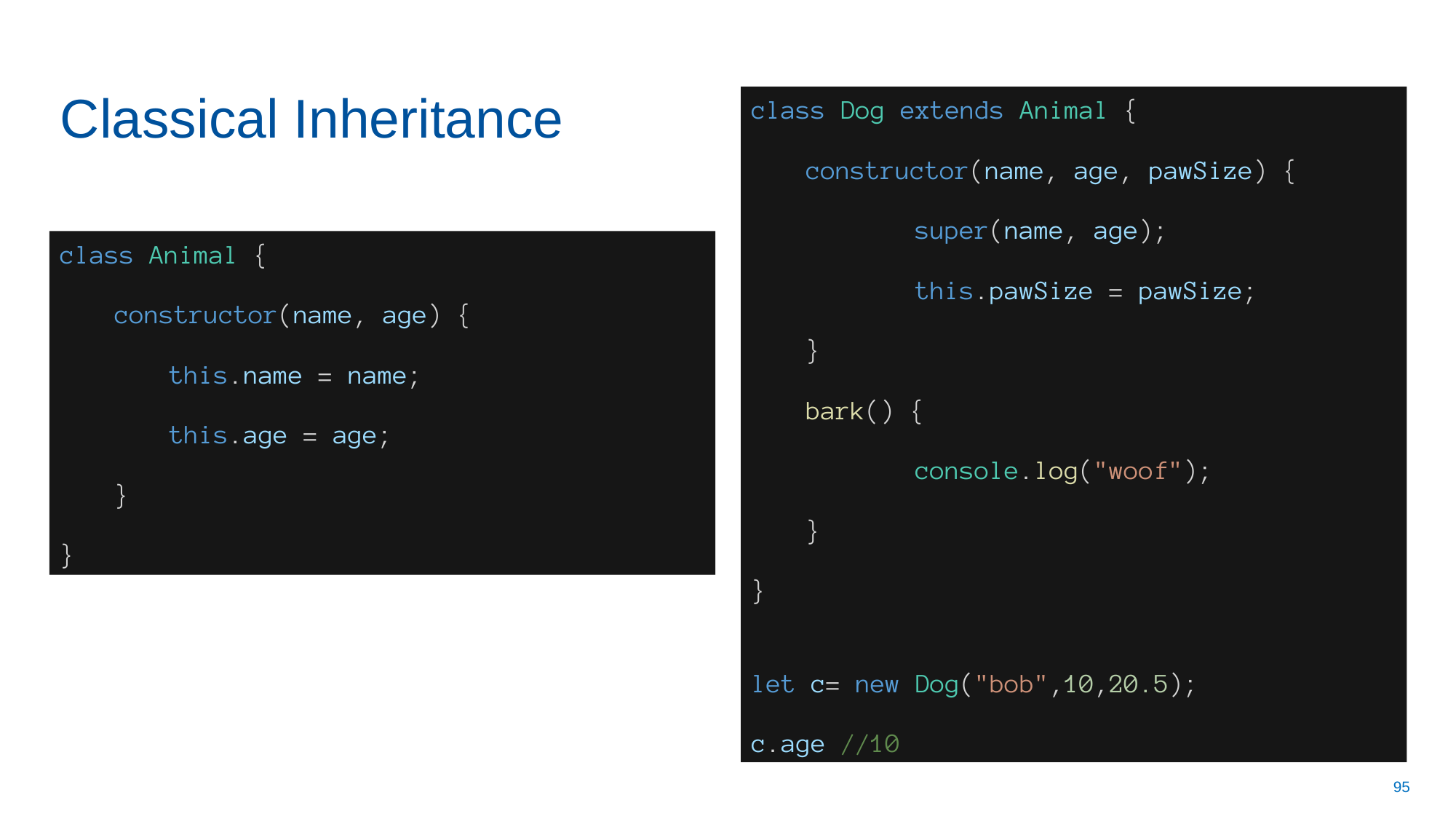

# Classical Inheritance
class Dog extends Animal {
constructor(name, age, pawSize) {
	super(name, age);
	this.pawSize = pawSize;
}
bark() {
	console.log("woof");
}
}
let c= new Dog("bob",10,20.5);
c.age //10

class Animal {
constructor(name, age) {
this.name = name;
this.age = age;
}
}